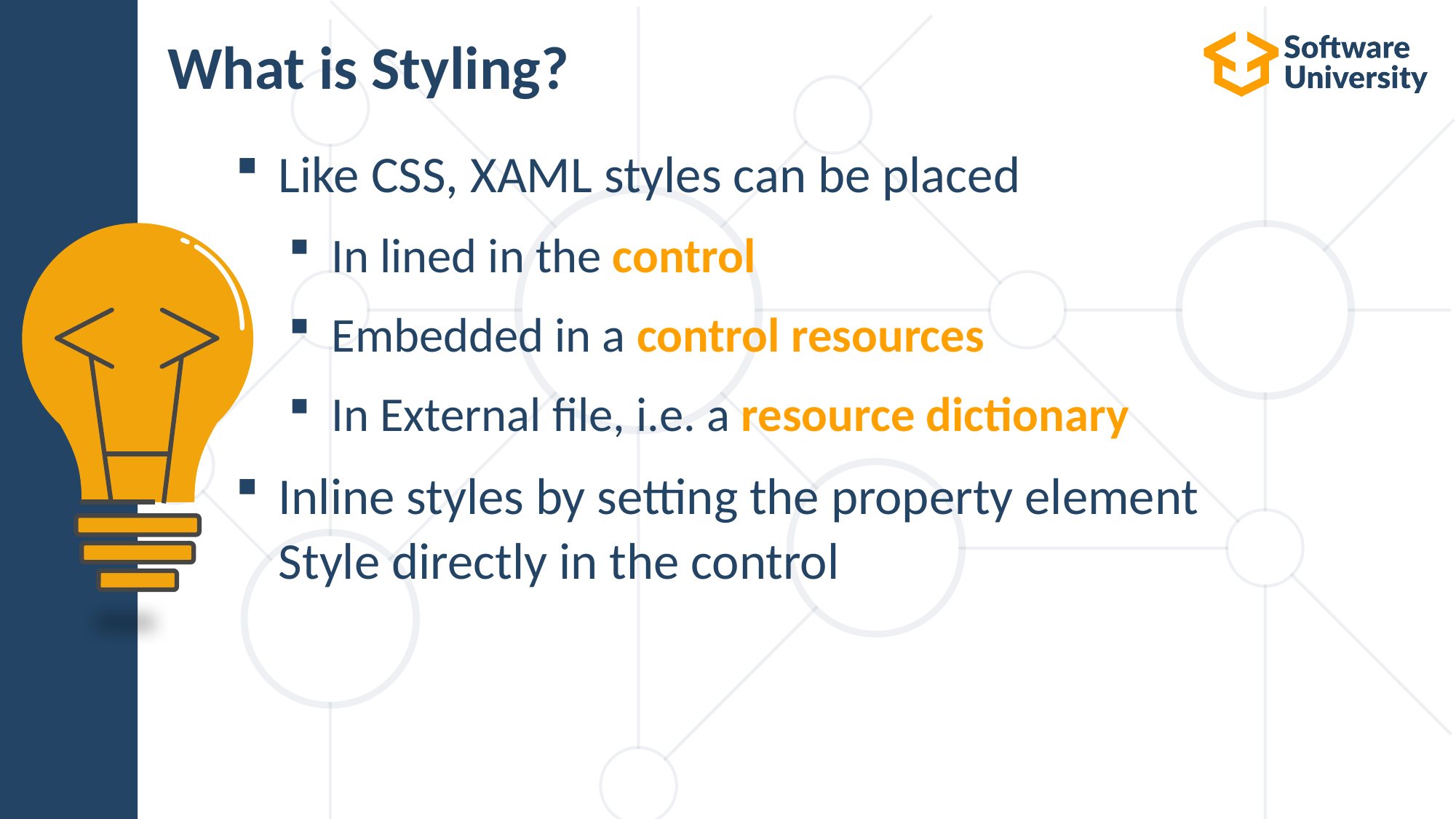

# What is Styling?
Like CSS, XAML styles can be placed
In lined in the control
Embedded in a control resources
In External file, i.e. a resource dictionary
Inline styles by setting the property element
Style directly in the control